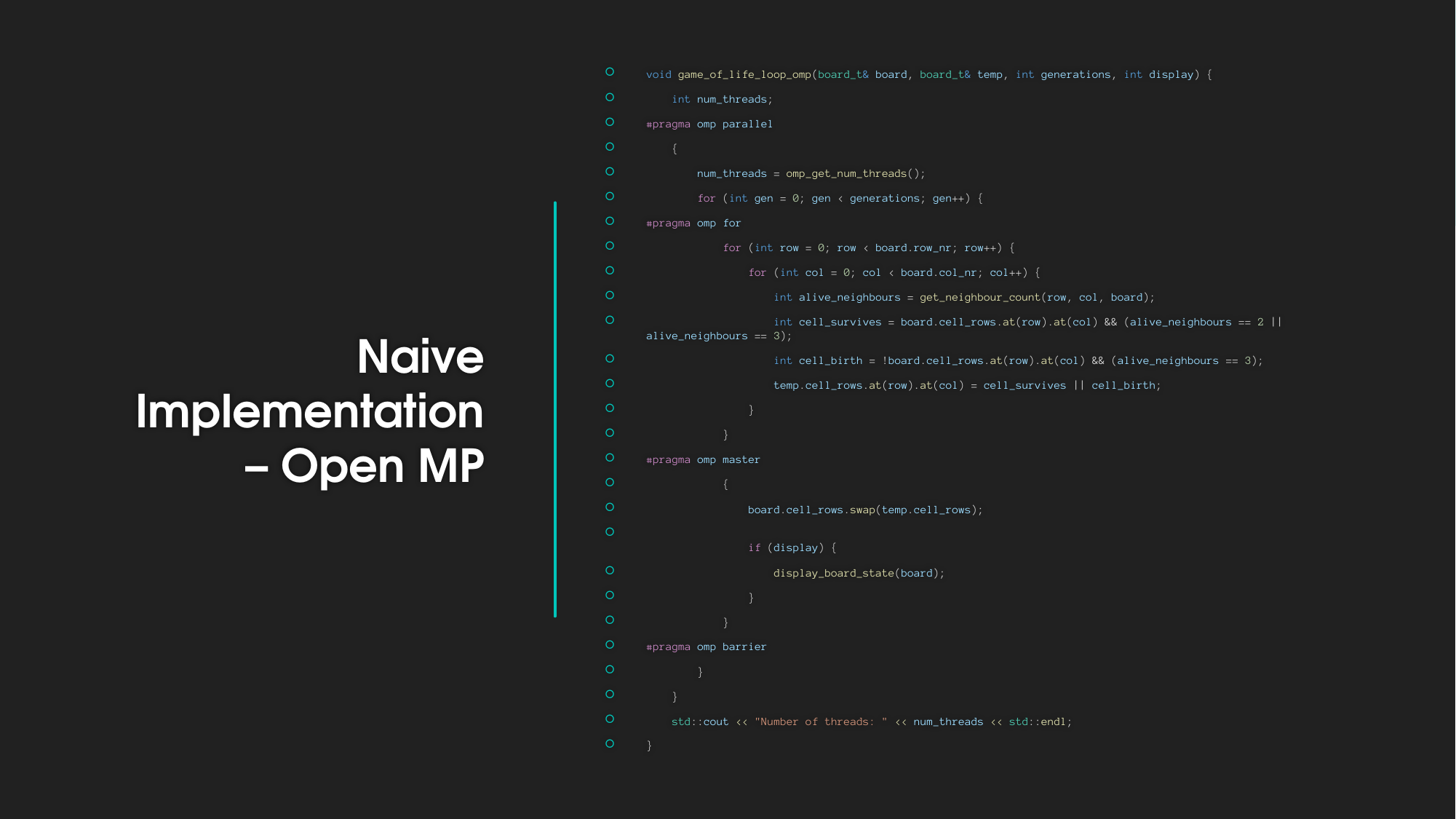

void game_of_life_loop_omp(board_t& board, board_t& temp, int generations, int display) {
    int num_threads;
#pragma omp parallel
    {
        num_threads = omp_get_num_threads();
        for (int gen = 0; gen < generations; gen++) {
#pragma omp for
            for (int row = 0; row < board.row_nr; row++) {
                for (int col = 0; col < board.col_nr; col++) {
                    int alive_neighbours = get_neighbour_count(row, col, board);
                    int cell_survives = board.cell_rows.at(row).at(col) && (alive_neighbours == 2 || alive_neighbours == 3);
                    int cell_birth = !board.cell_rows.at(row).at(col) && (alive_neighbours == 3);
                    temp.cell_rows.at(row).at(col) = cell_survives || cell_birth;
                }
            }
#pragma omp master
            {
                board.cell_rows.swap(temp.cell_rows);
                if (display) {
                    display_board_state(board);
                }
            }
#pragma omp barrier
        }
    }
    std::cout << "Number of threads: " << num_threads << std::endl;
}
# Naive Implementation – Open MP